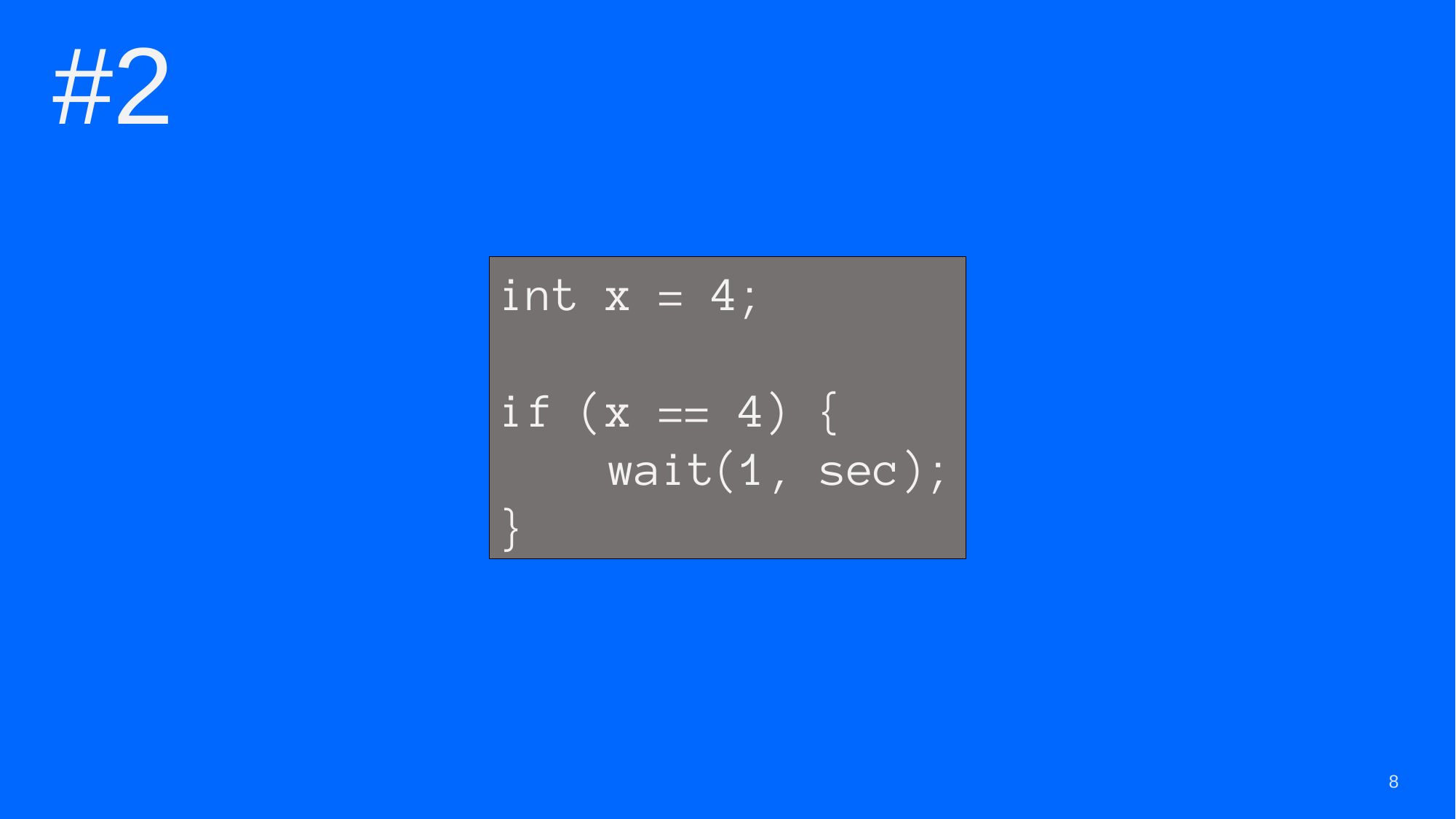

#2
int x = 4;

if (x == 4) {
	wait(1, sec);
}
8